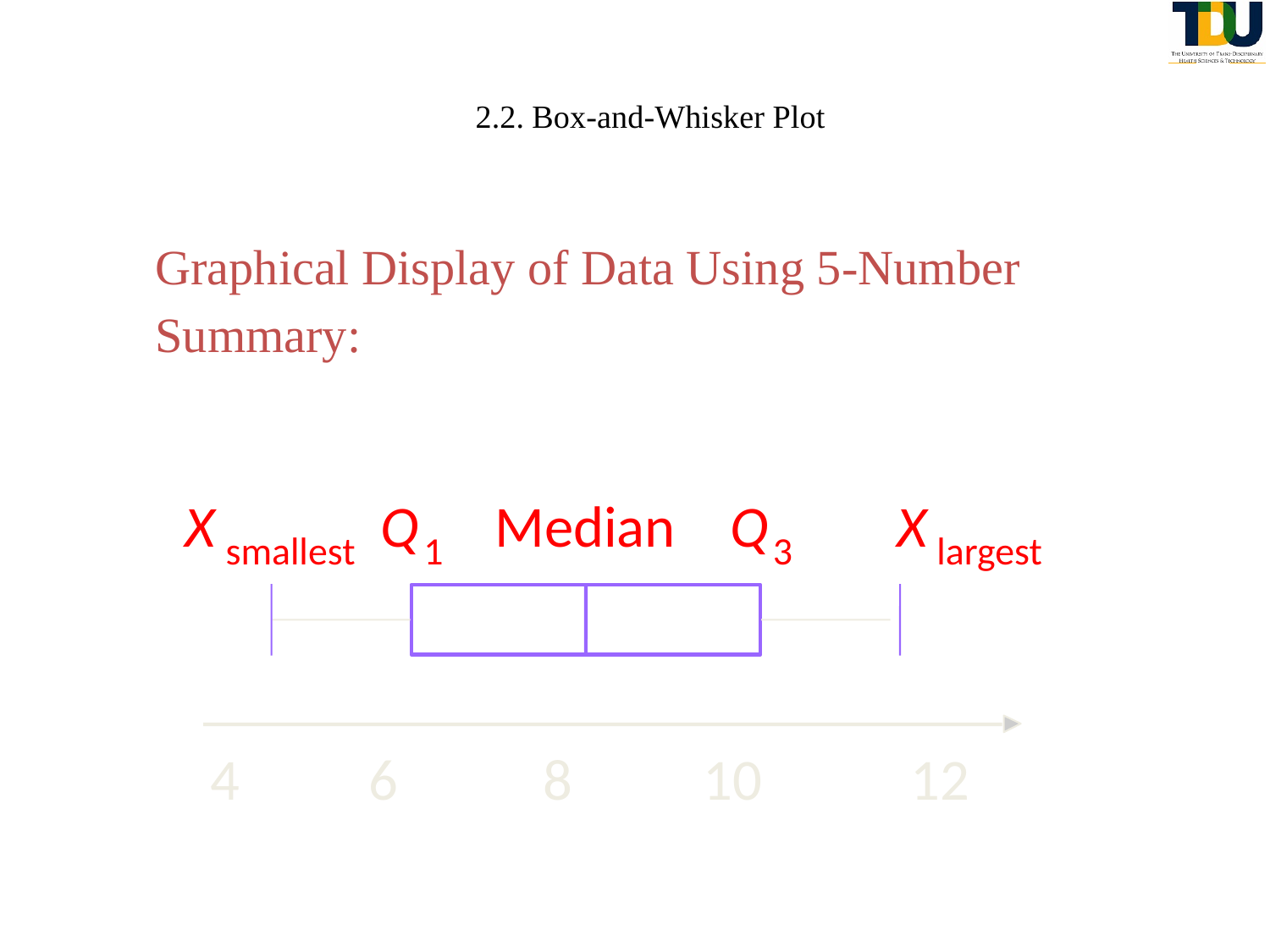

# 2.2. Box-and-Whisker Plot
	Graphical Display of Data Using 5-Number Summary:
X
Q
Median
Q
X
smallest
1
3
largest

4
6
8
10
12